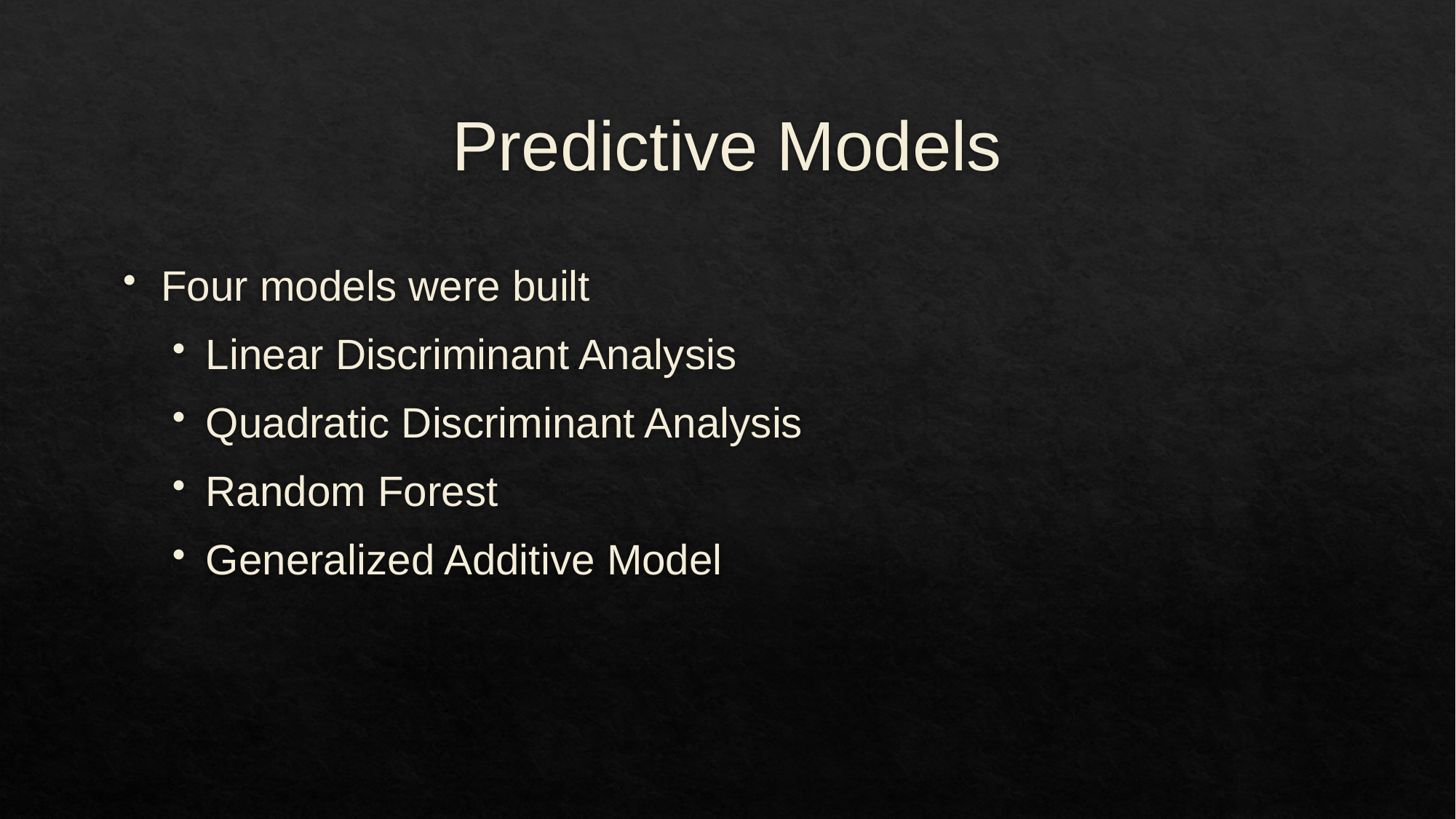

# Predictive Models
Four models were built
Linear Discriminant Analysis
Quadratic Discriminant Analysis
Random Forest
Generalized Additive Model